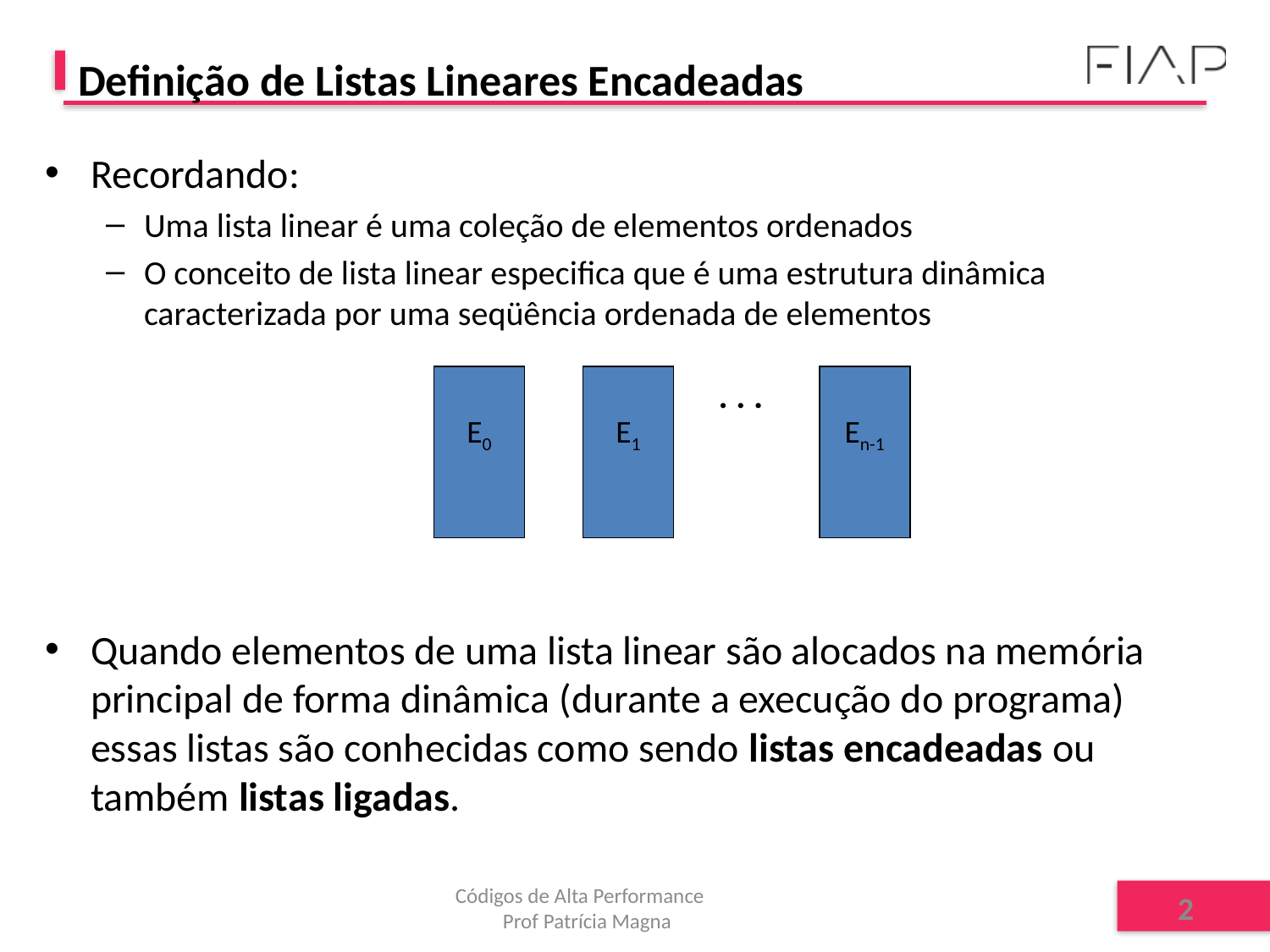

# Definição de Listas Lineares Encadeadas
Recordando:
Uma lista linear é uma coleção de elementos ordenados
O conceito de lista linear especifica que é uma estrutura dinâmica caracterizada por uma seqüência ordenada de elementos

Quando elementos de uma lista linear são alocados na memória principal de forma dinâmica (durante a execução do programa) essas listas são conhecidas como sendo listas encadeadas ou também listas ligadas.

E0

E1
. . .

En-1
Códigos de Alta Performance    Prof Patrícia Magna
2